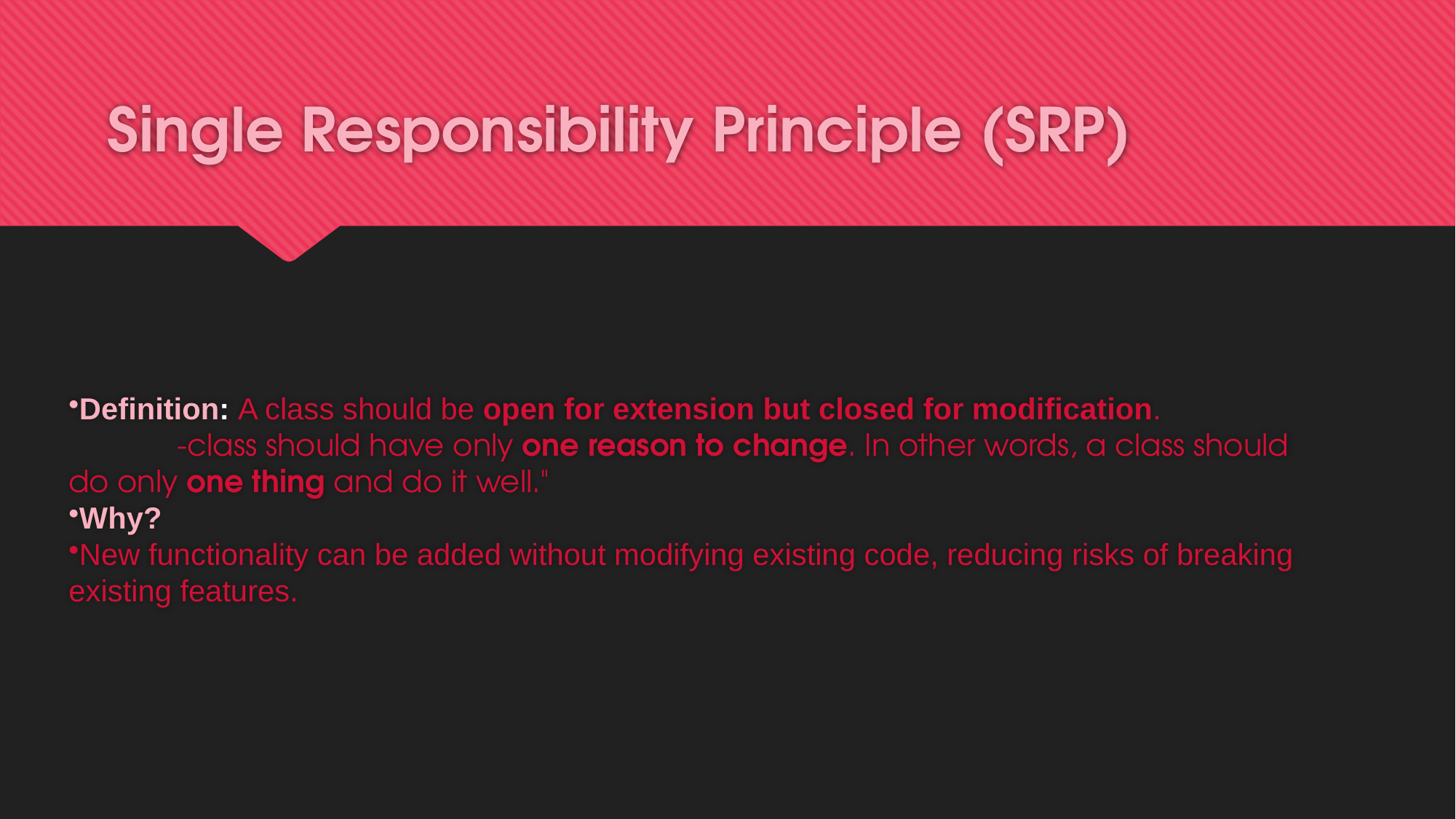

# Single Responsibility Principle (SRP)
Definition: A class should be open for extension but closed for modification.
             -class should have only one reason to change. In other words, a class should do only one thing and do it well."
Why?
New functionality can be added without modifying existing code, reducing risks of breaking existing features.